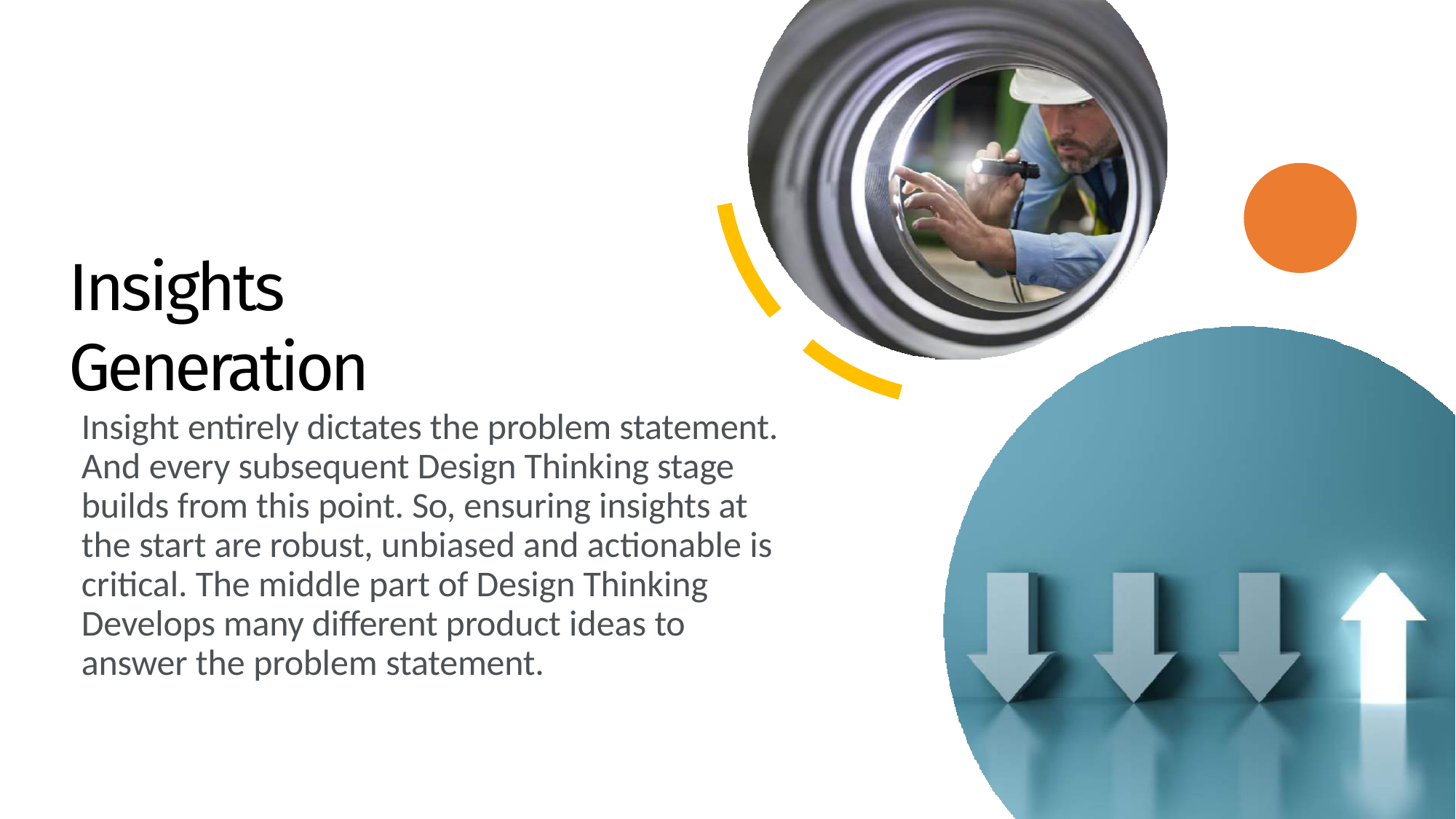

# Insights Generation
Insight entirely dictates the problem statement.  And every subsequent Design Thinking stage  builds from this point. So, ensuring insights at  the start are robust, unbiased and actionable is  critical. The middle part of Design Thinking  Develops many different product ideas to  answer the problem statement.